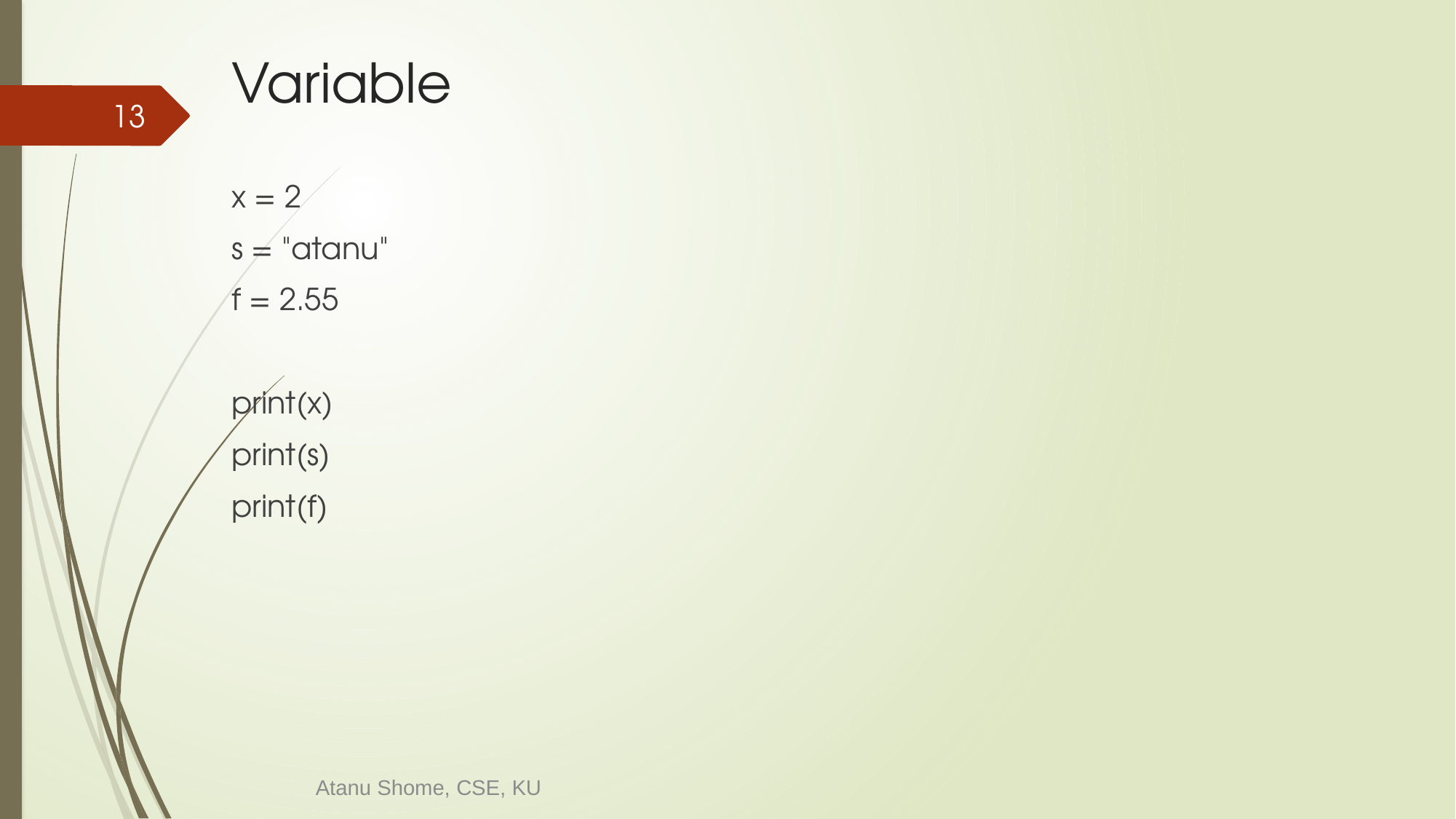

# Variable
13
x = 2
s = "atanu"
f = 2.55

print(x)
print(s)
print(f)
Atanu Shome, CSE, KU